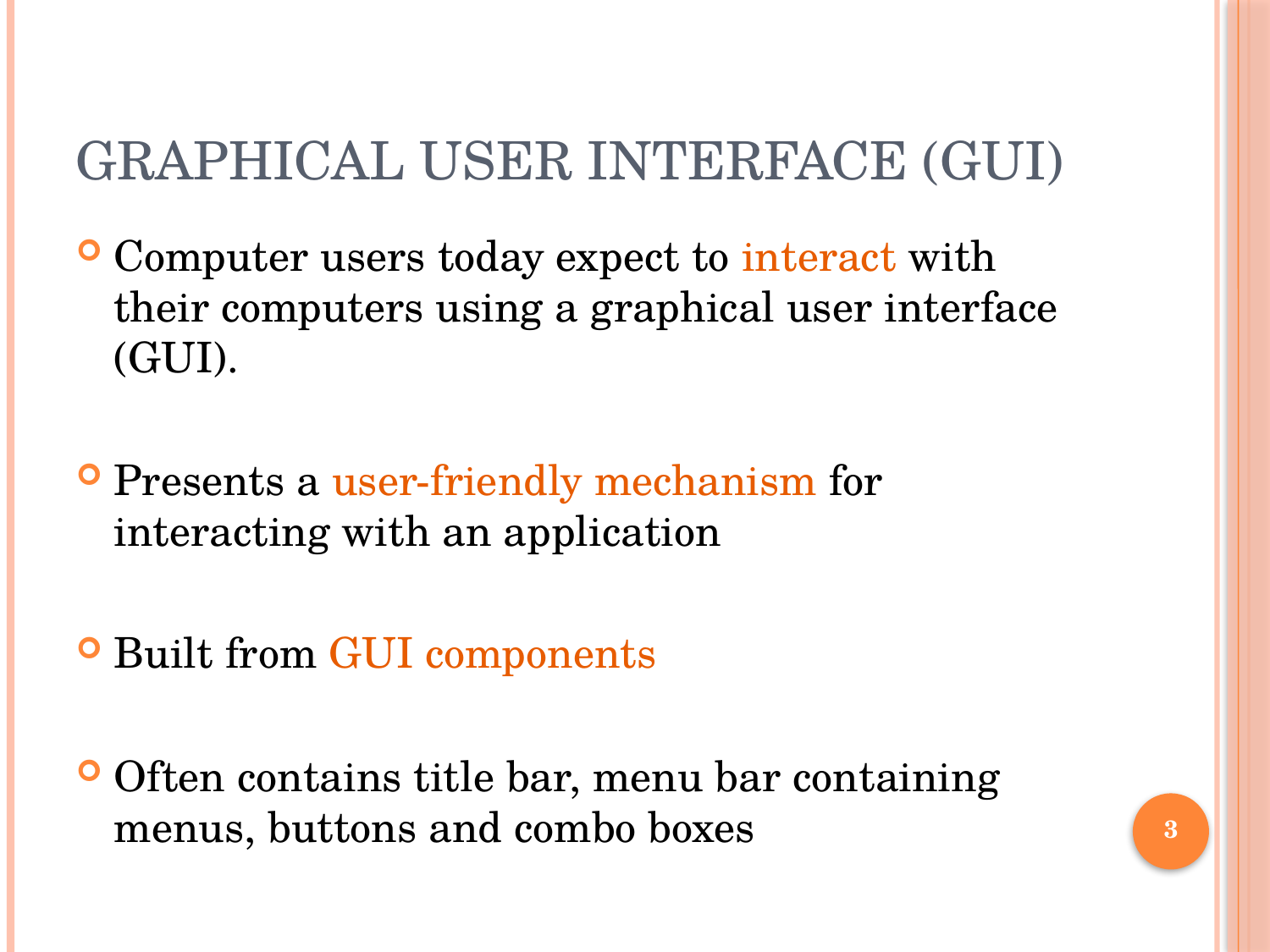

# Graphical user interface (GUI)
Computer users today expect to interact with their computers using a graphical user interface (GUI).

Presents a user-friendly mechanism for interacting with an application

Built from GUI components

Often contains title bar, menu bar containing menus, buttons and combo boxes
3